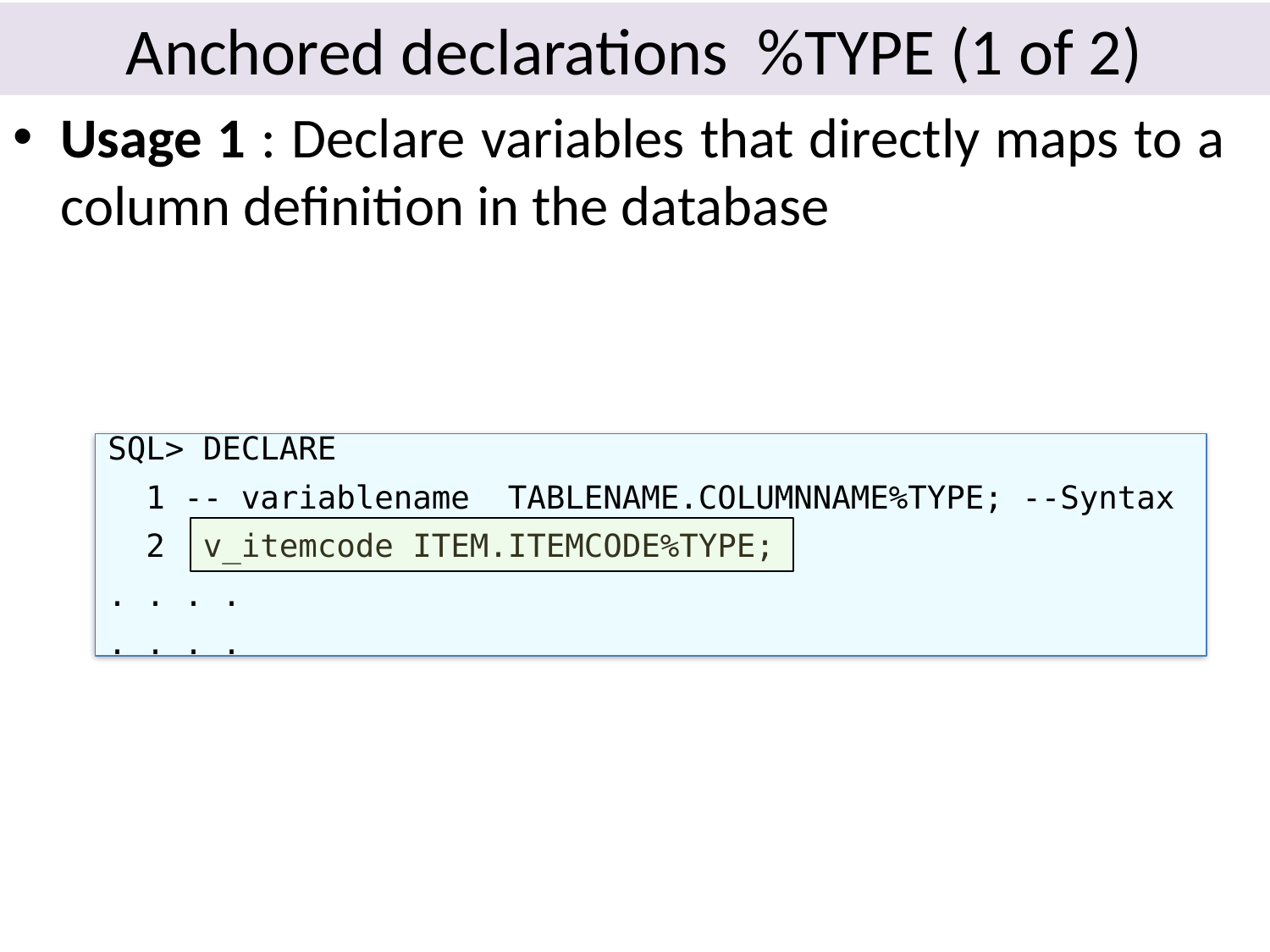

# Anchored declarations  %TYPE (1 of 2)
Usage 1 : Declare variables that directly maps to a column definition in the database

SQL> DECLARE
  1 -- variablename  TABLENAME.COLUMNNAME%TYPE; --Syntax
  2  v_itemcode ITEM.ITEMCODE%TYPE;
. . . .
. . . .